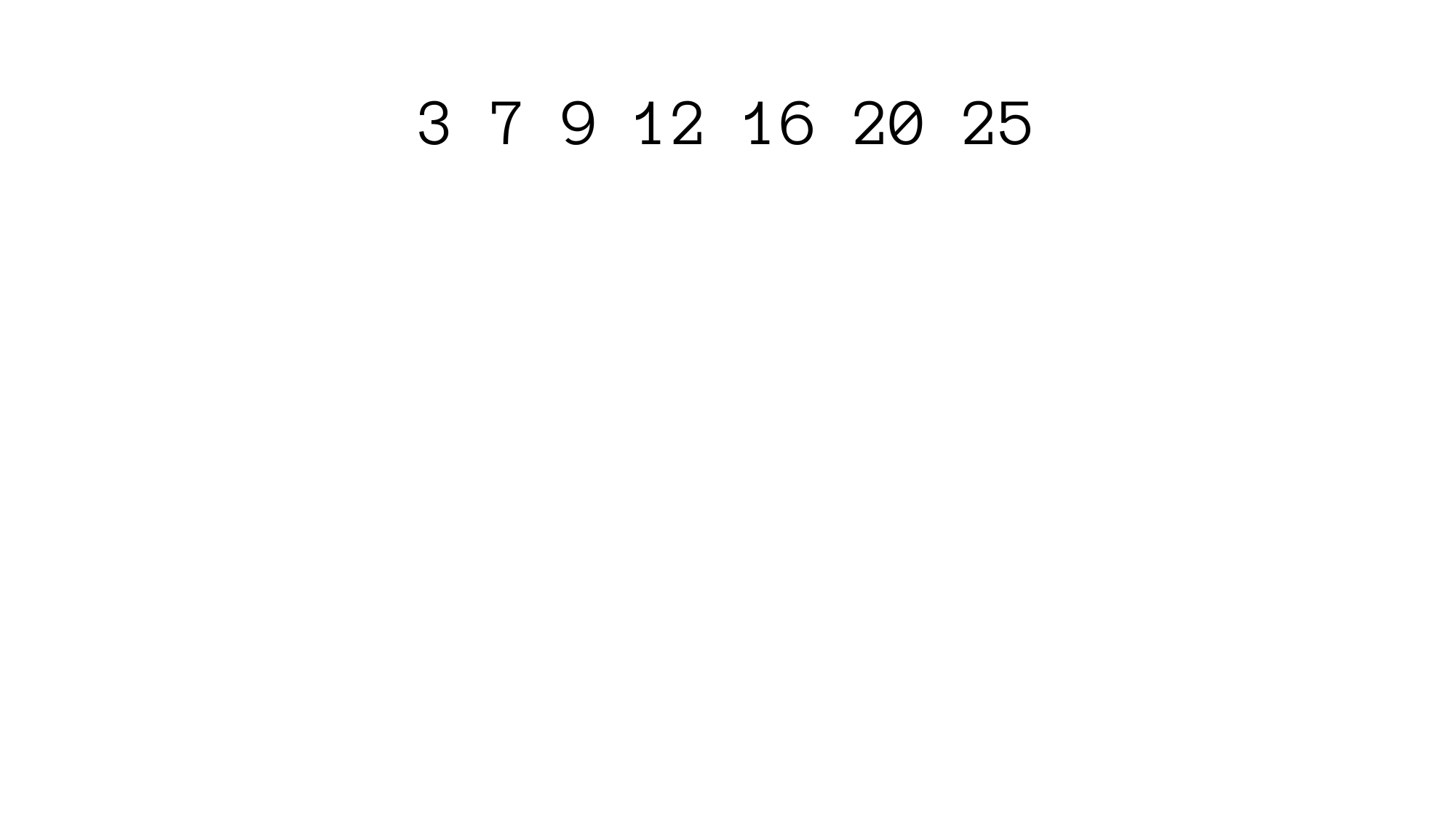

# 3 7 9 12 16 20 25